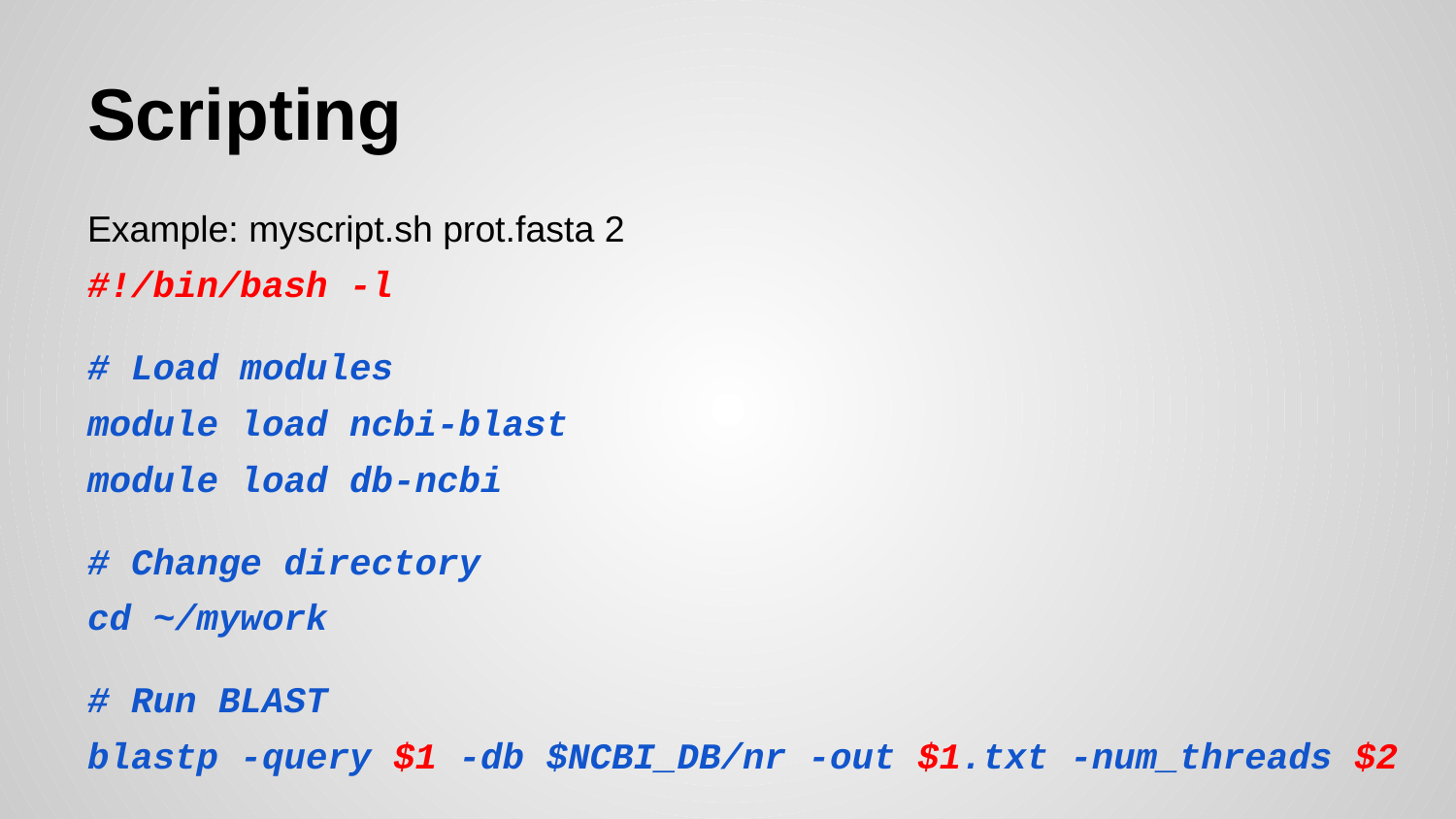

# Scripting
Example: myscript.sh prot.fasta 2
#!/bin/bash -l

# Load modules
module load ncbi-blast
module load db-ncbi

# Change directory
cd ~/mywork

# Run BLAST
blastp -query $1 -db $NCBI_DB/nr -out $1.txt -num_threads $2